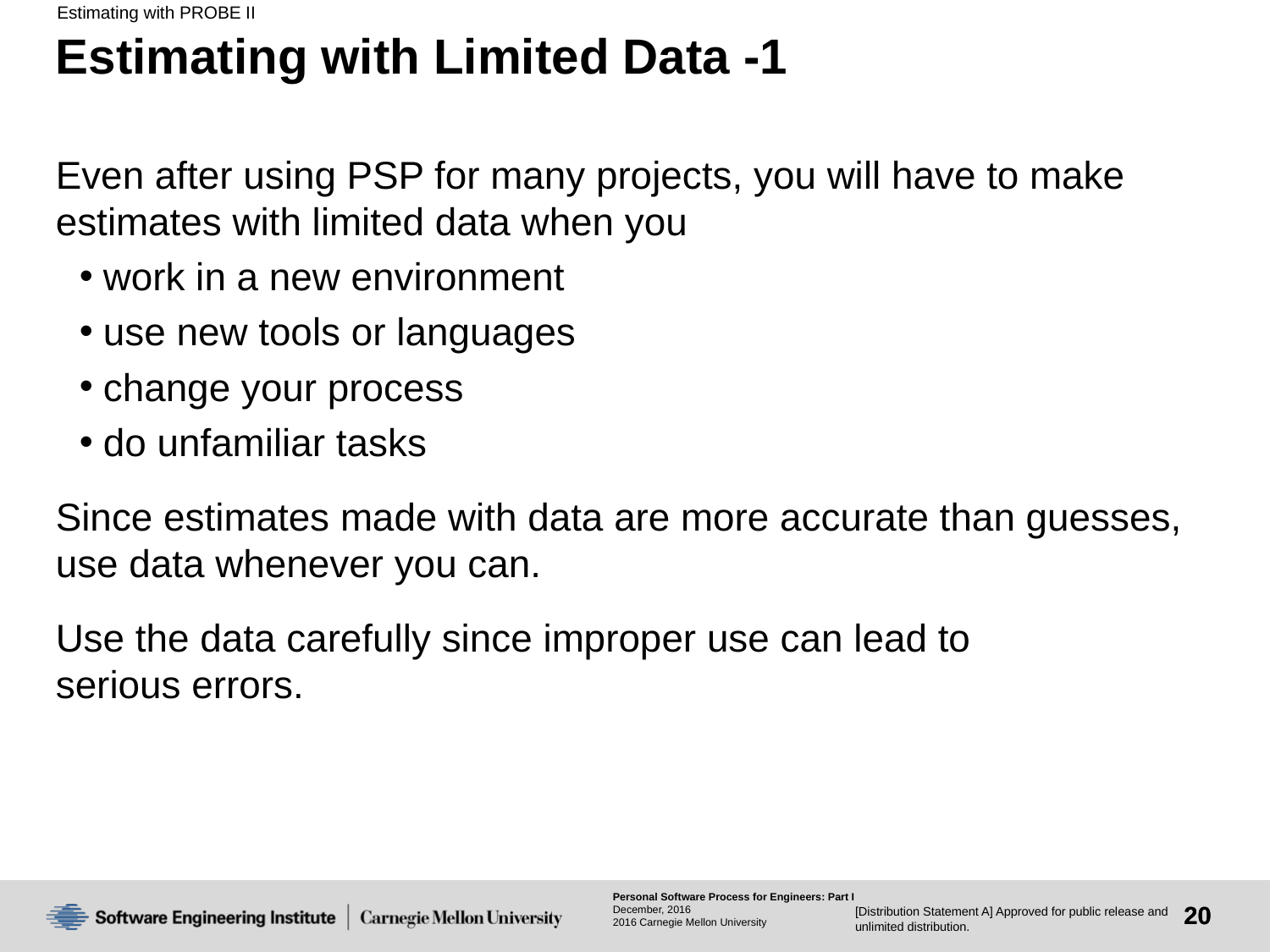

Estimating with PROBE II
# Estimating with Limited Data -1
Even after using PSP for many projects, you will have to make estimates with limited data when you
work in a new environment
use new tools or languages
change your process
do unfamiliar tasks
Since estimates made with data are more accurate than guesses, use data whenever you can.
Use the data carefully since improper use can lead to
serious errors.